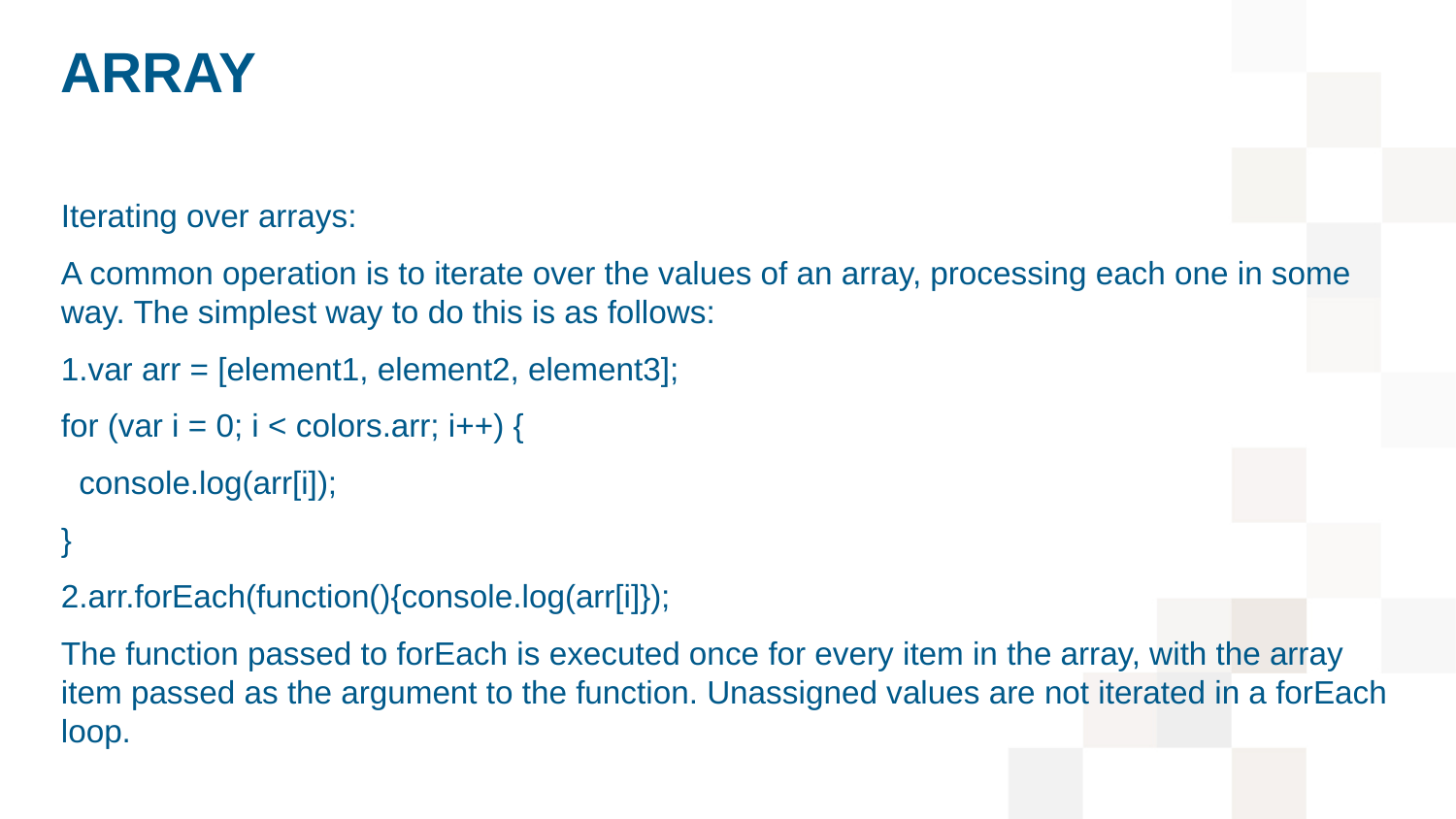

# Array
Iterating over arrays:
A common operation is to iterate over the values of an array, processing each one in some way. The simplest way to do this is as follows:
1.var arr = [element1, element2, element3];
for (var i = 0; i < colors.arr; i++) {
  console.log(arr[i]);
}
2.arr.forEach(function(){console.log(arr[i]});
The function passed to forEach is executed once for every item in the array, with the array item passed as the argument to the function. Unassigned values are not iterated in a forEach loop.